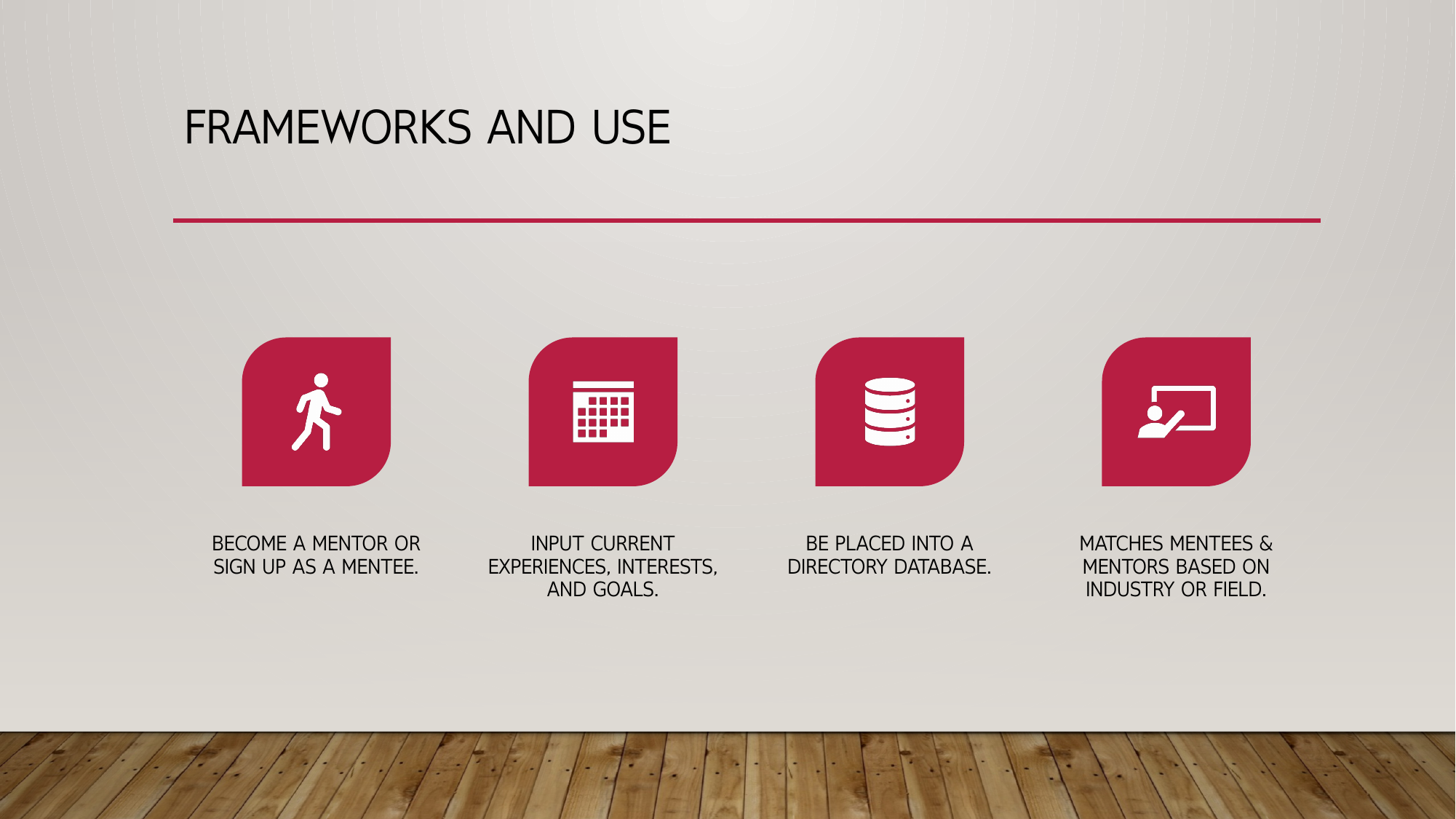

# Frameworks and use
Become a mentor or sign up as a mentee.
Input current experiences, interests, and goals.
Be placed into a directory database.
Matches mentees & mentors based on industry or field.